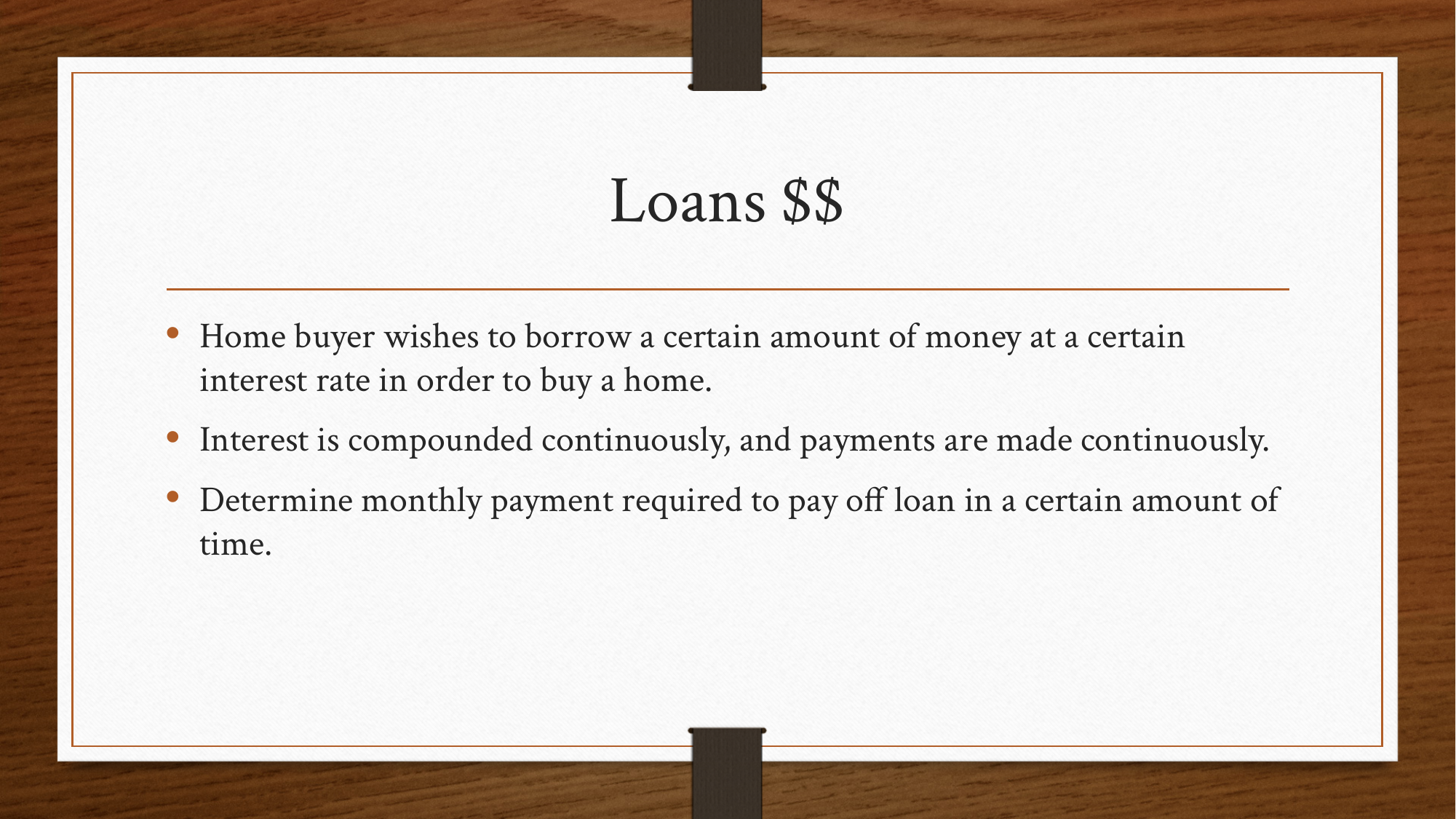

# Loans $$
Home buyer wishes to borrow a certain amount of money at a certain interest rate in order to buy a home.
Interest is compounded continuously, and payments are made continuously.
Determine monthly payment required to pay off loan in a certain amount of time.